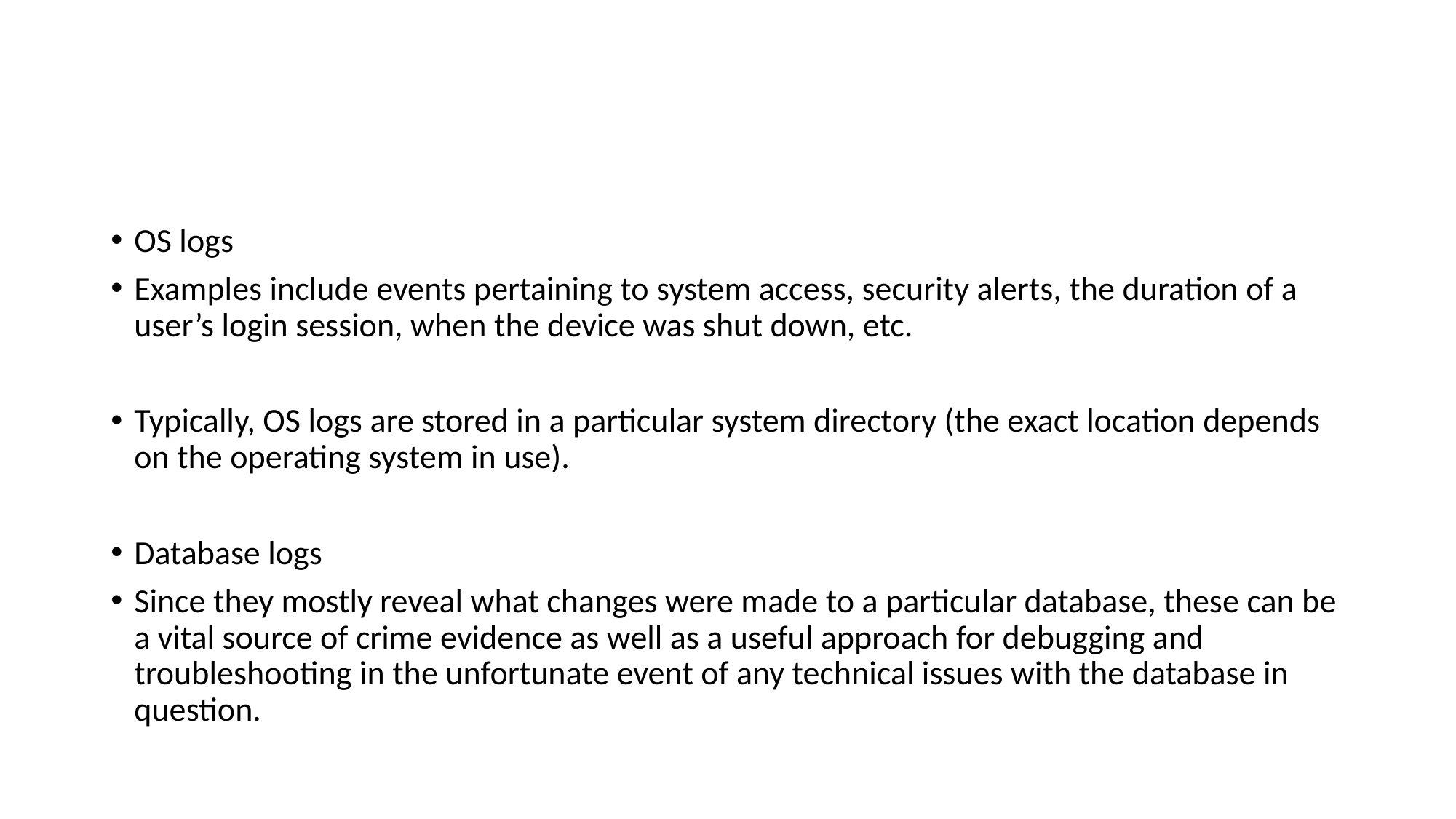

#
OS logs
Examples include events pertaining to system access, security alerts, the duration of a user’s login session, when the device was shut down, etc.

Typically, OS logs are stored in a particular system directory (the exact location depends on the operating system in use).

Database logs
Since they mostly reveal what changes were made to a particular database, these can be a vital source of crime evidence as well as a useful approach for debugging and troubleshooting in the unfortunate event of any technical issues with the database in question.